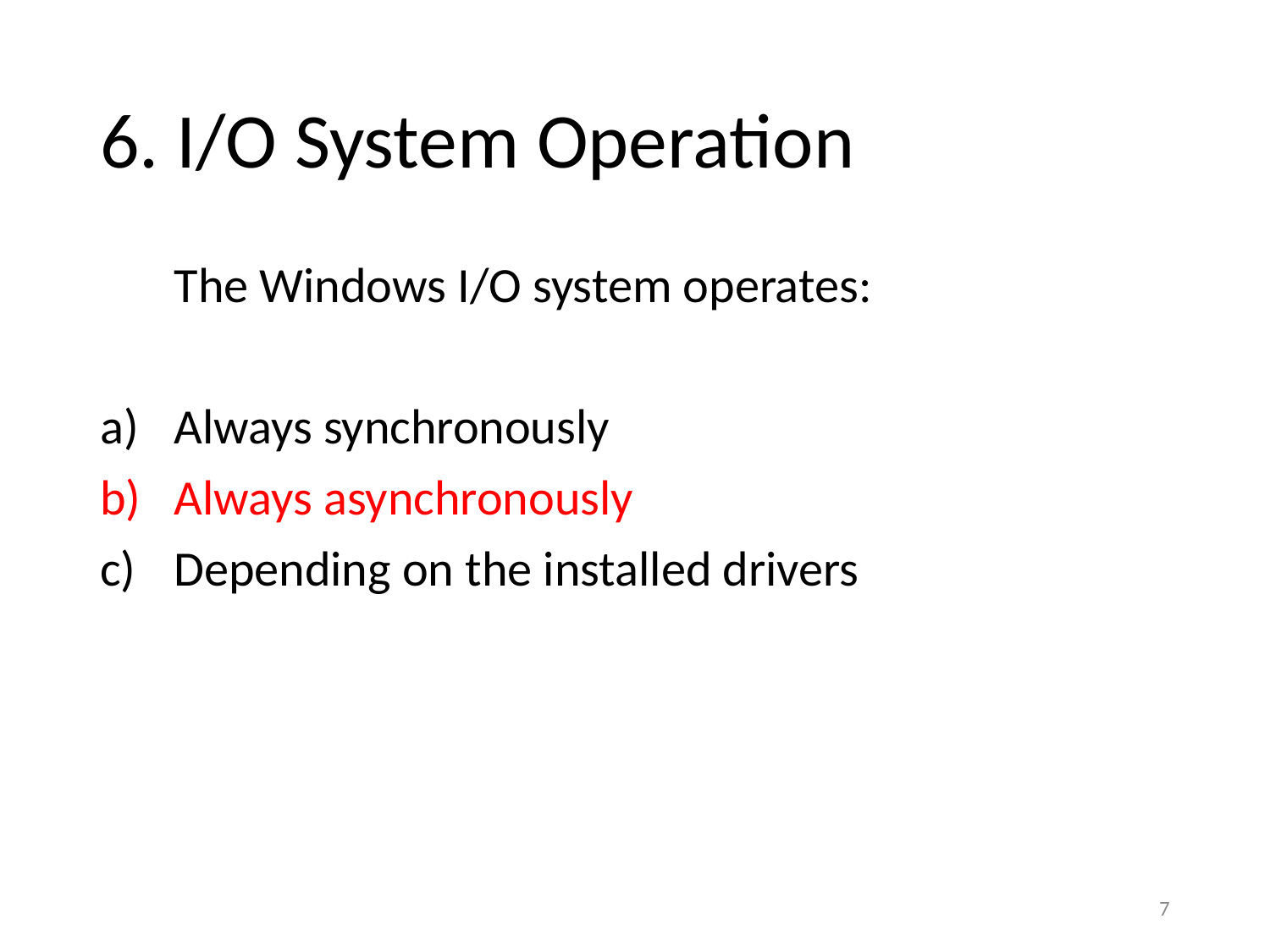

# 6. I/O System Operation
	The Windows I/O system operates:

Always synchronously
Always asynchronously
Depending on the installed drivers
7